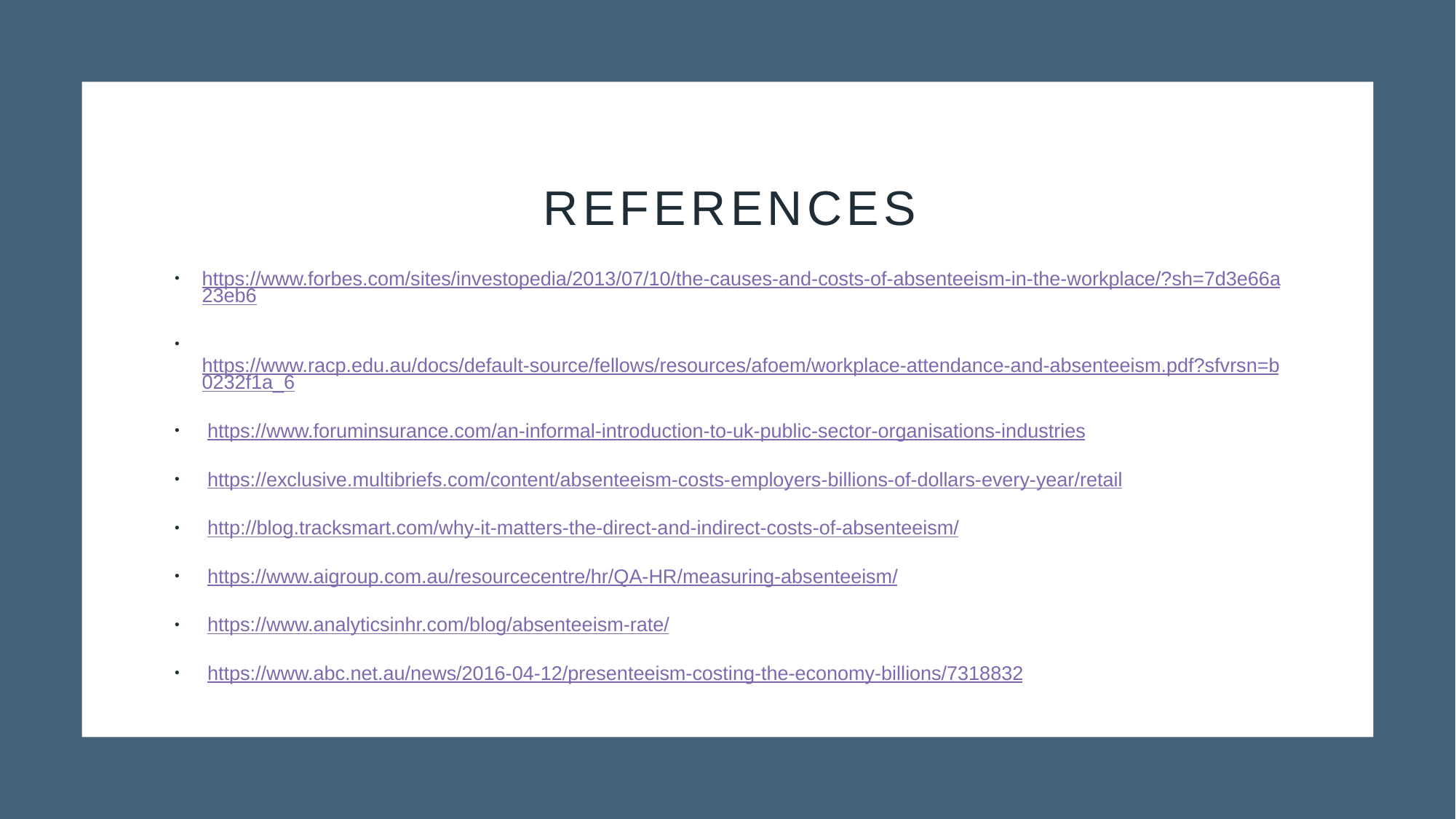

# References
https://www.forbes.com/sites/investopedia/2013/07/10/the-causes-and-costs-of-absenteeism-in-the-workplace/?sh=7d3e66a23eb6
 https://www.racp.edu.au/docs/default-source/fellows/resources/afoem/workplace-attendance-and-absenteeism.pdf?sfvrsn=b0232f1a_6
 https://www.foruminsurance.com/an-informal-introduction-to-uk-public-sector-organisations-industries
 https://exclusive.multibriefs.com/content/absenteeism-costs-employers-billions-of-dollars-every-year/retail
 http://blog.tracksmart.com/why-it-matters-the-direct-and-indirect-costs-of-absenteeism/
 https://www.aigroup.com.au/resourcecentre/hr/QA-HR/measuring-absenteeism/
 https://www.analyticsinhr.com/blog/absenteeism-rate/
 https://www.abc.net.au/news/2016-04-12/presenteeism-costing-the-economy-billions/7318832